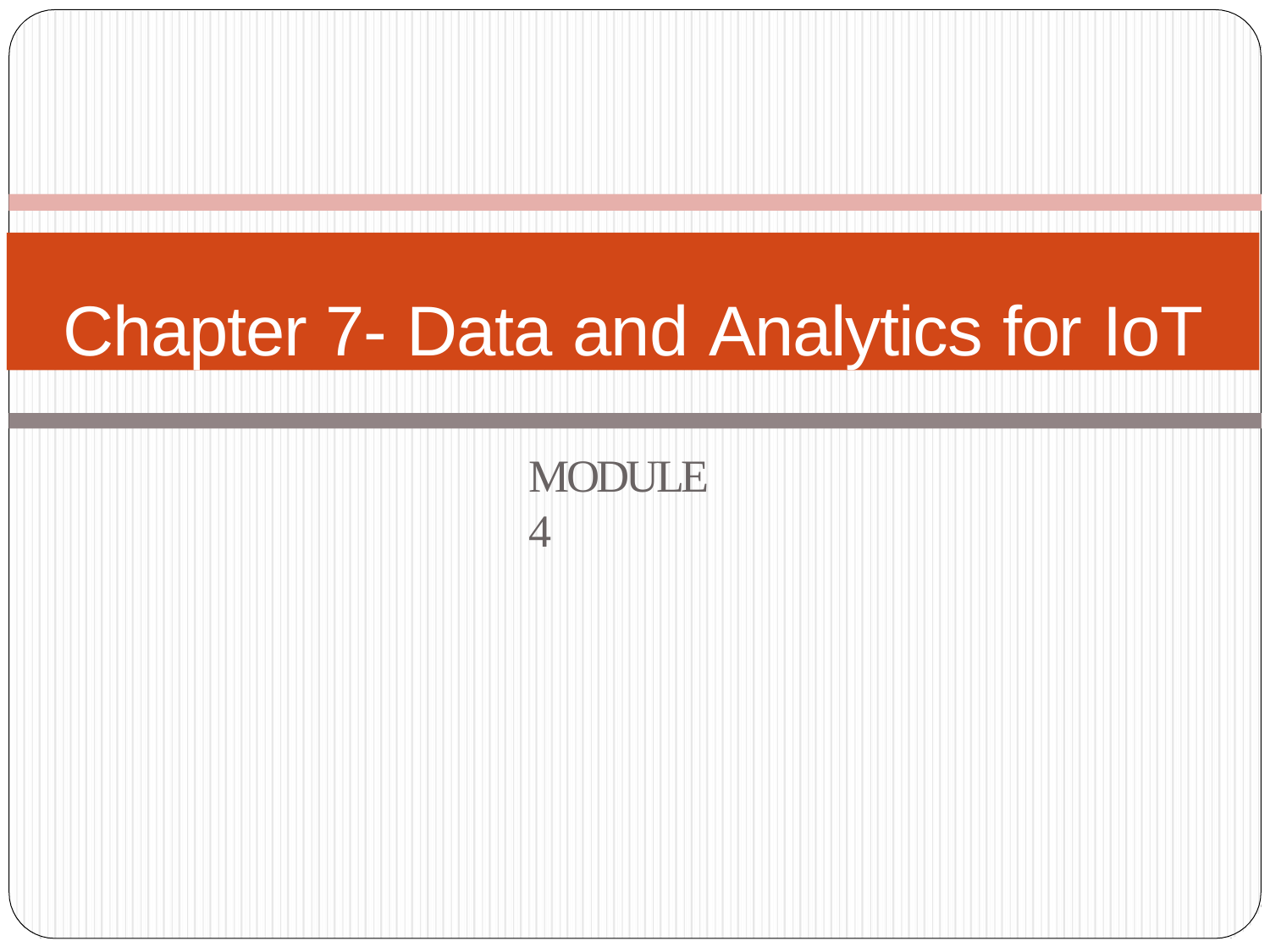

Chapter 7- Data and Analytics for IoT
MODULE 4